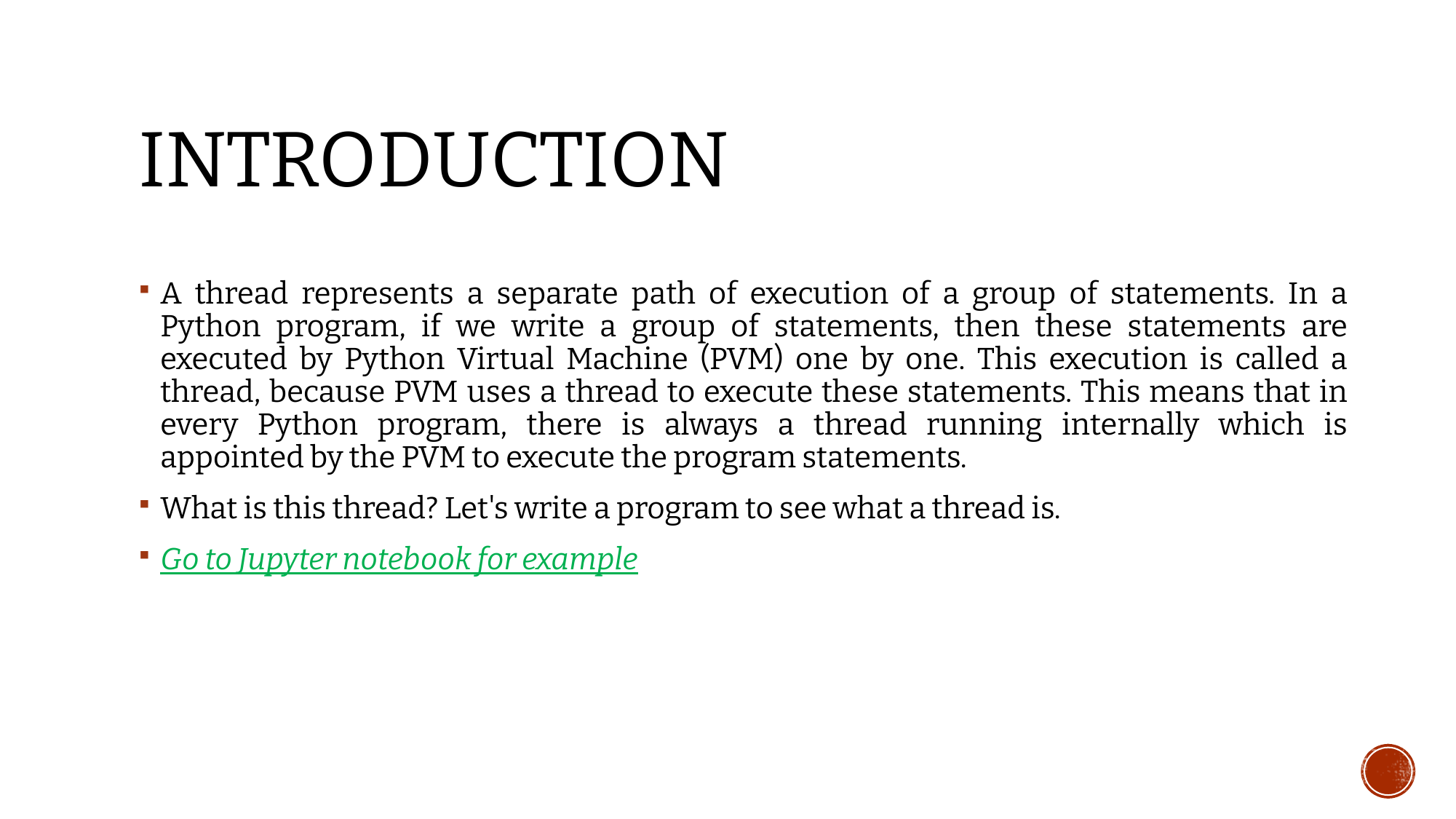

# Introduction
A thread represents a separate path of execution of a group of statements. In a Python program, if we write a group of statements, then these statements are executed by Python Virtual Machine (PVM) one by one. This execution is called a thread, because PVM uses a thread to execute these statements. This means that in every Python program, there is always a thread running internally which is appointed by the PVM to execute the program statements.
What is this thread? Let's write a program to see what a thread is.
Go to Jupyter notebook for example